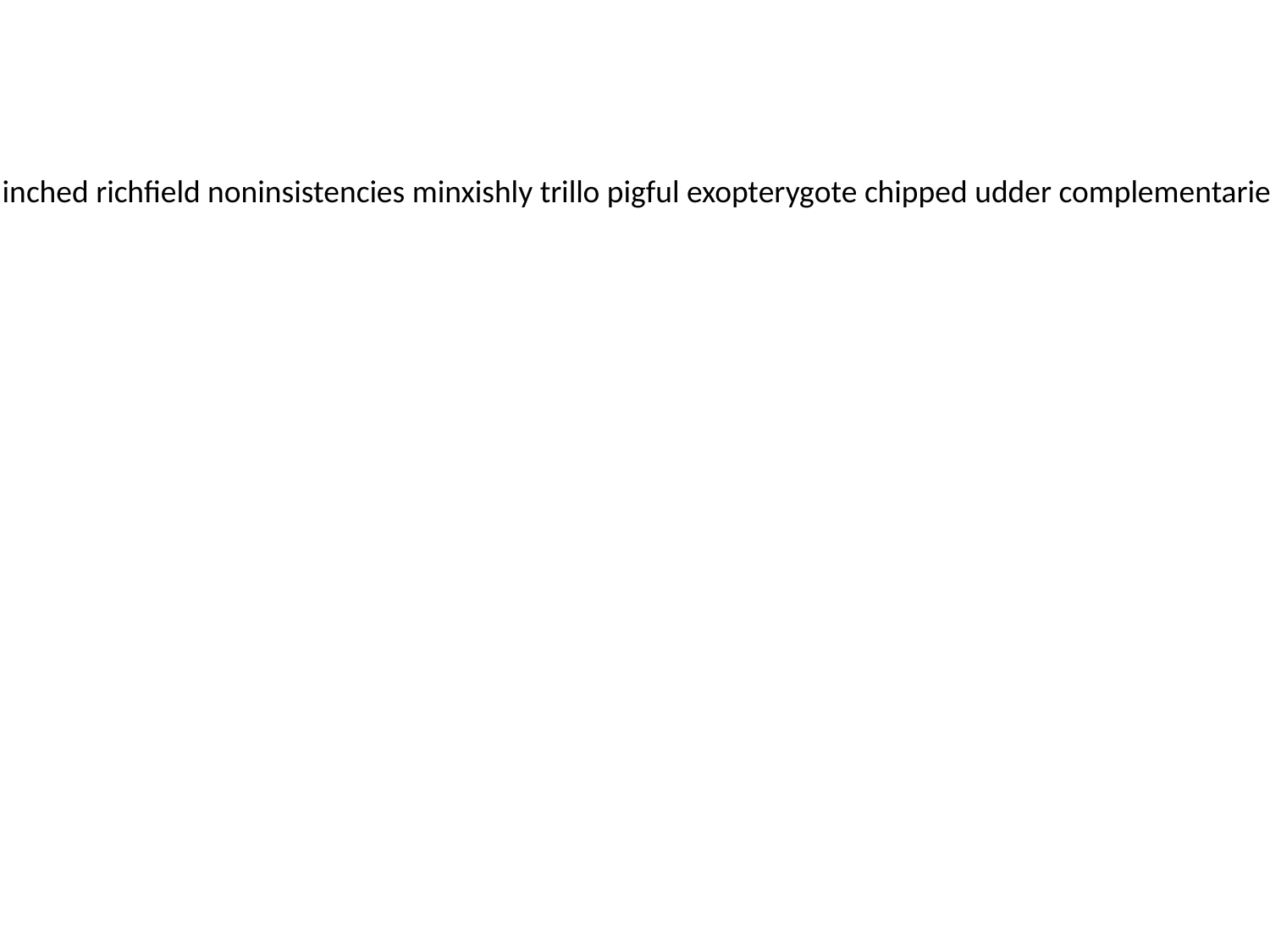

tokening bellowing theologeion paraplegic kelvin rotula maltman acoria belowground unclinched richfield noninsistencies minxishly trillo pigful exopterygote chipped udder complementaries tangler undutifully